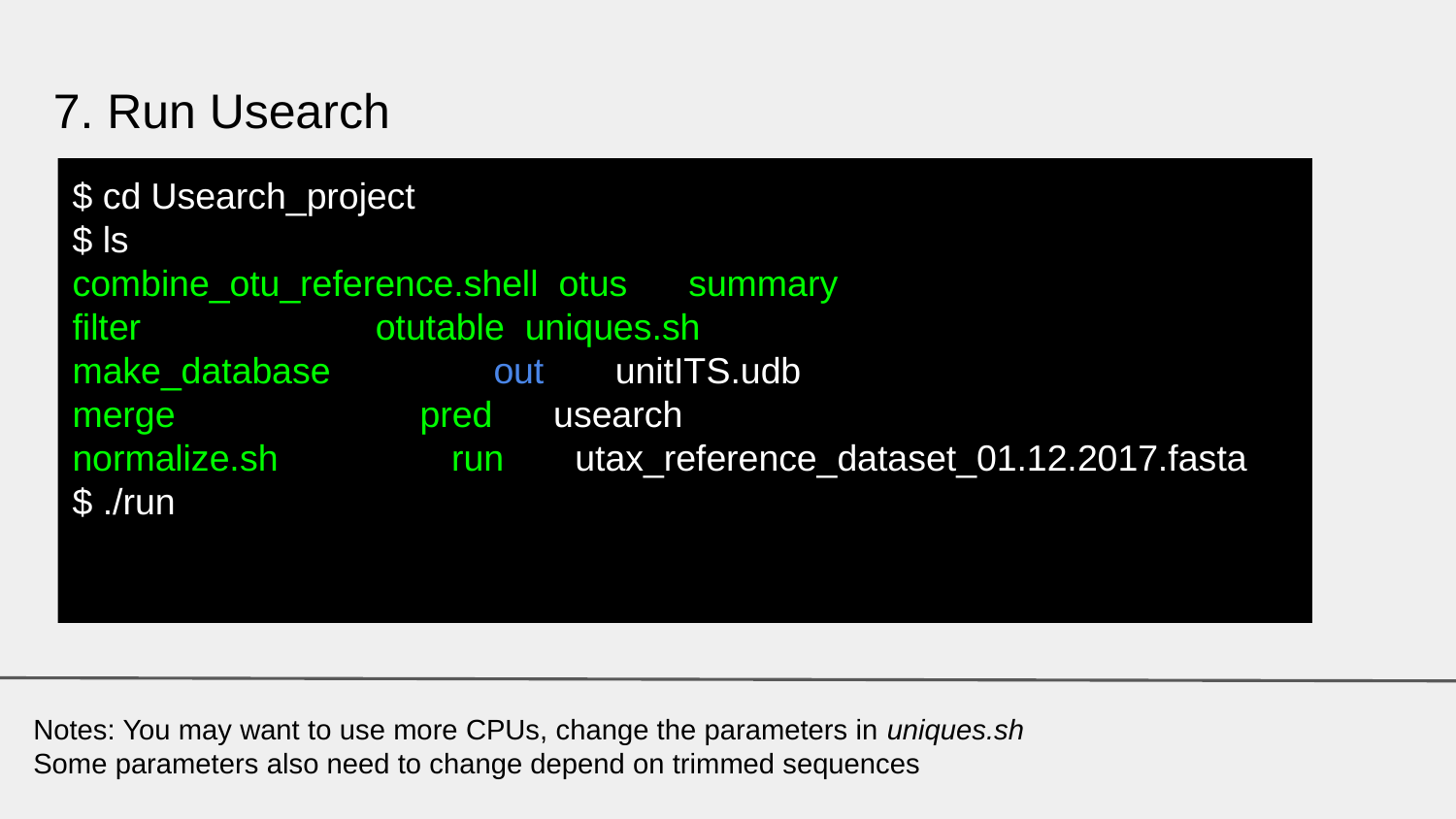

7. Run Usearch
$ cd Usearch_project
$ ls
combine_otu_reference.shell  otus      summary
filter                       otutable  uniques.sh
make_database                out       unitITS.udb
merge                        pred      usearch
normalize.sh                 run       utax_reference_dataset_01.12.2017.fasta
$ ./run

Notes: You may want to use more CPUs, change the parameters in uniques.sh
Some parameters also need to change depend on trimmed sequences